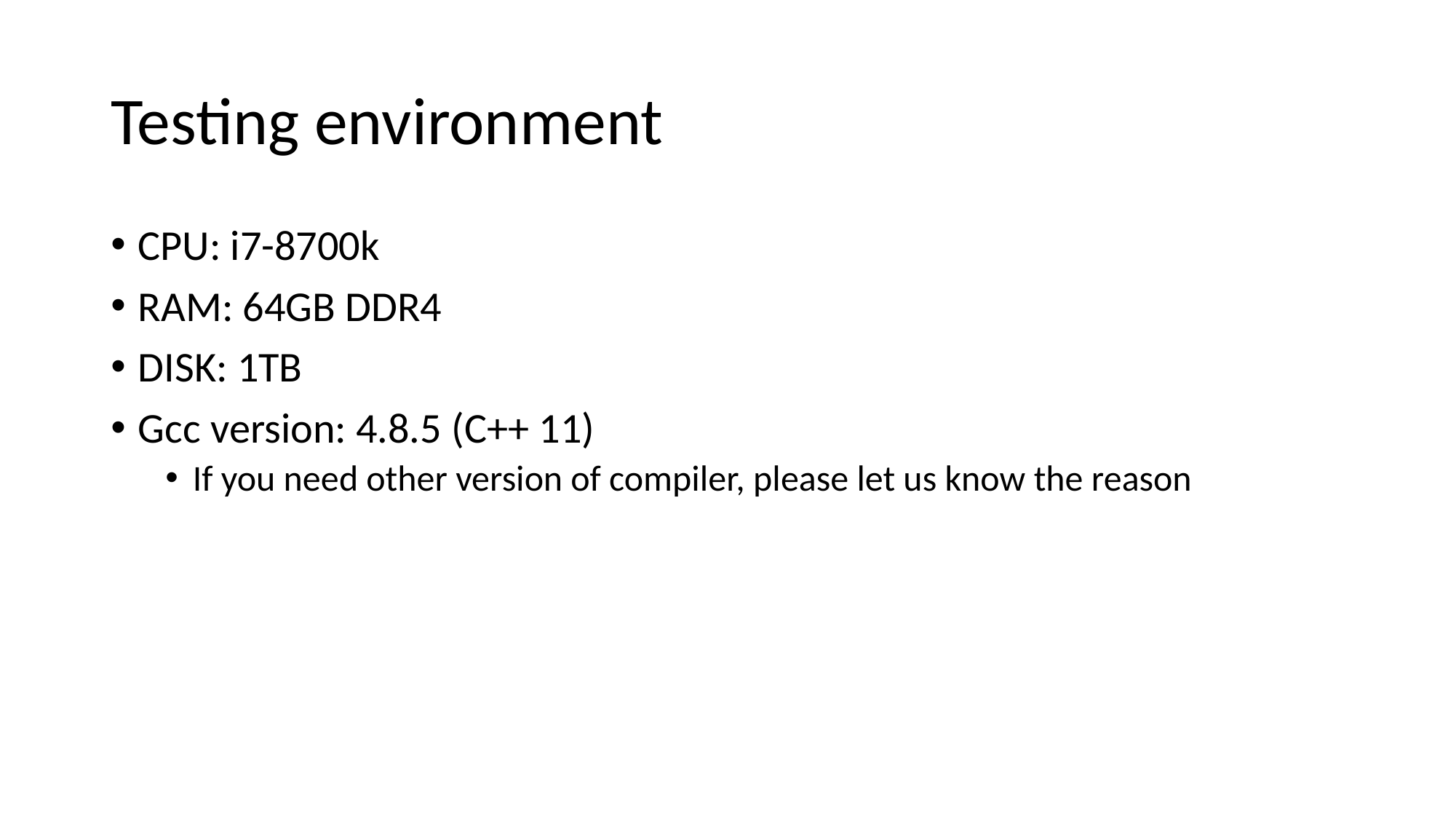

# Testing environment
CPU: i7-8700k
RAM: 64GB DDR4
DISK: 1TB
Gcc version: 4.8.5 (C++ 11)
If you need other version of compiler, please let us know the reason